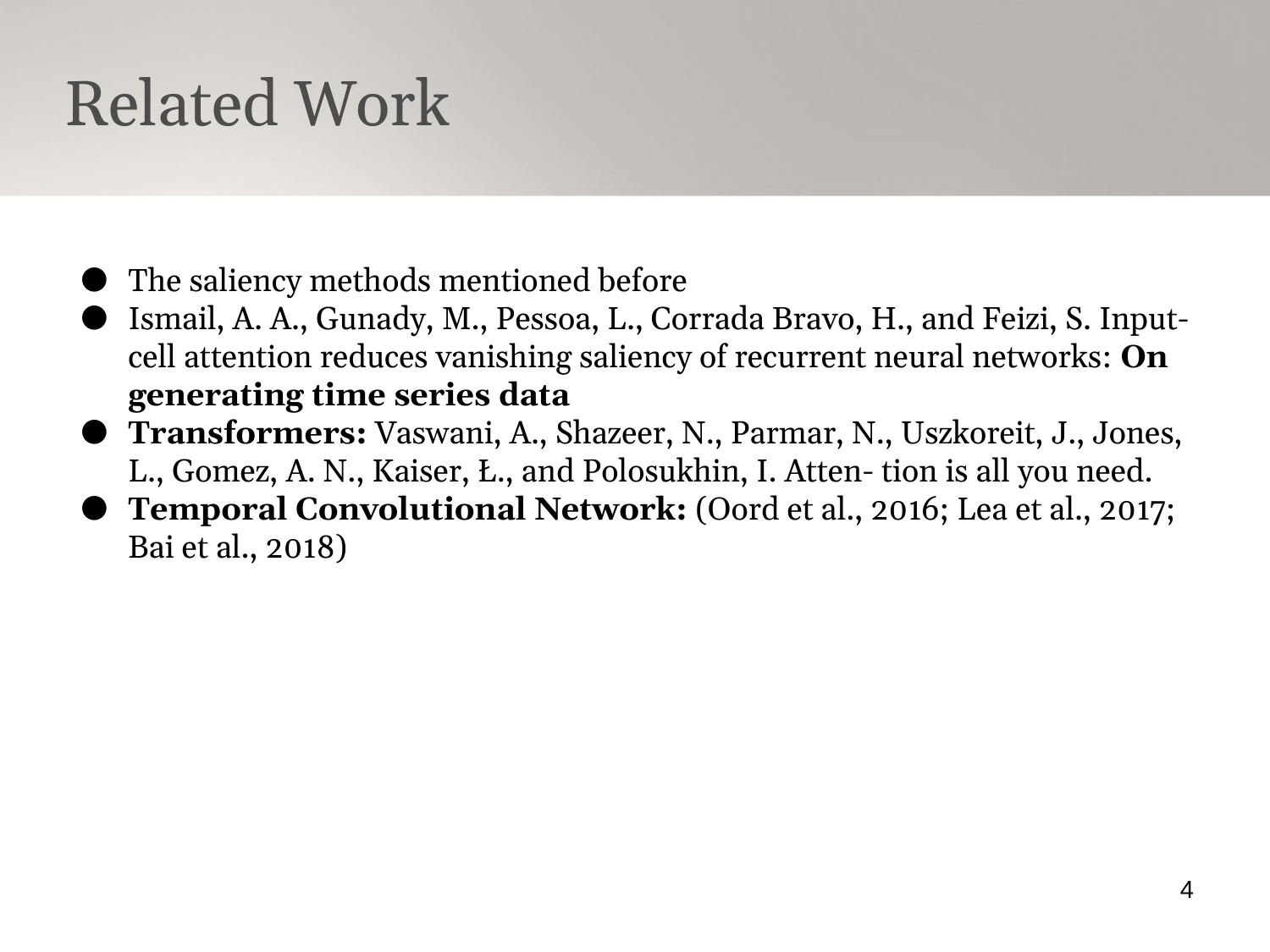

Related Work
The saliency methods mentioned before
Ismail, A. A., Gunady, M., Pessoa, L., Corrada Bravo, H., and Feizi, S. Input-cell attention reduces vanishing saliency of recurrent neural networks: On generating time series data
Transformers: Vaswani, A., Shazeer, N., Parmar, N., Uszkoreit, J., Jones, L., Gomez, A. N., Kaiser, Ł., and Polosukhin, I. Atten- tion is all you need.
Temporal Convolutional Network: (Oord et al., 2016; Lea et al., 2017; Bai et al., 2018)
4